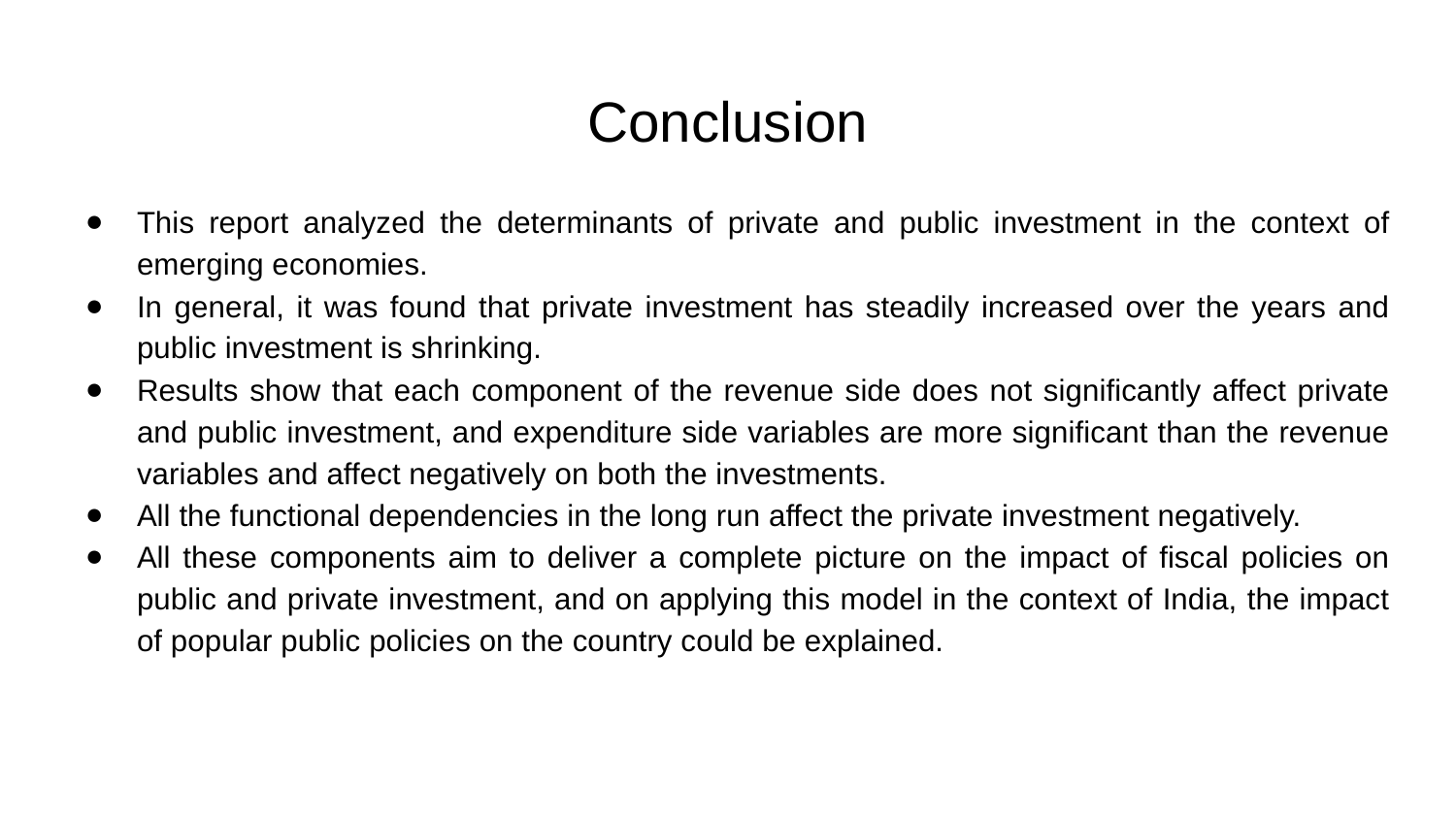

# Conclusion
This report analyzed the determinants of private and public investment in the context of emerging economies.
In general, it was found that private investment has steadily increased over the years and public investment is shrinking.
Results show that each component of the revenue side does not significantly affect private and public investment, and expenditure side variables are more significant than the revenue variables and affect negatively on both the investments.
All the functional dependencies in the long run affect the private investment negatively.
All these components aim to deliver a complete picture on the impact of fiscal policies on public and private investment, and on applying this model in the context of India, the impact of popular public policies on the country could be explained.